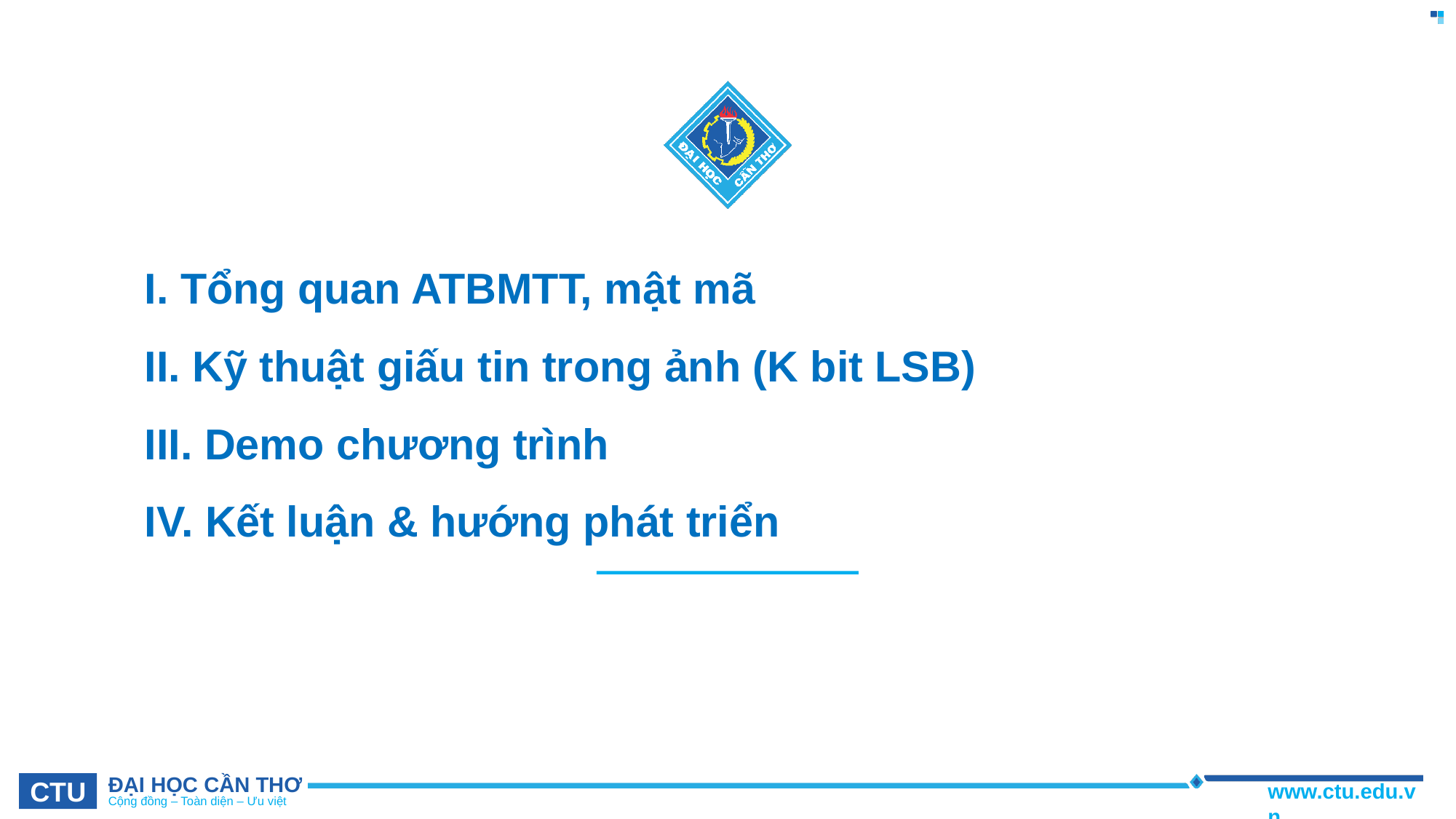

# I. Tổng quan ATBMTT, mật mã II. Kỹ thuật giấu tin trong ảnh (K bit LSB) III. Demo chương trình
IV. Kết luận & hướng phát triển